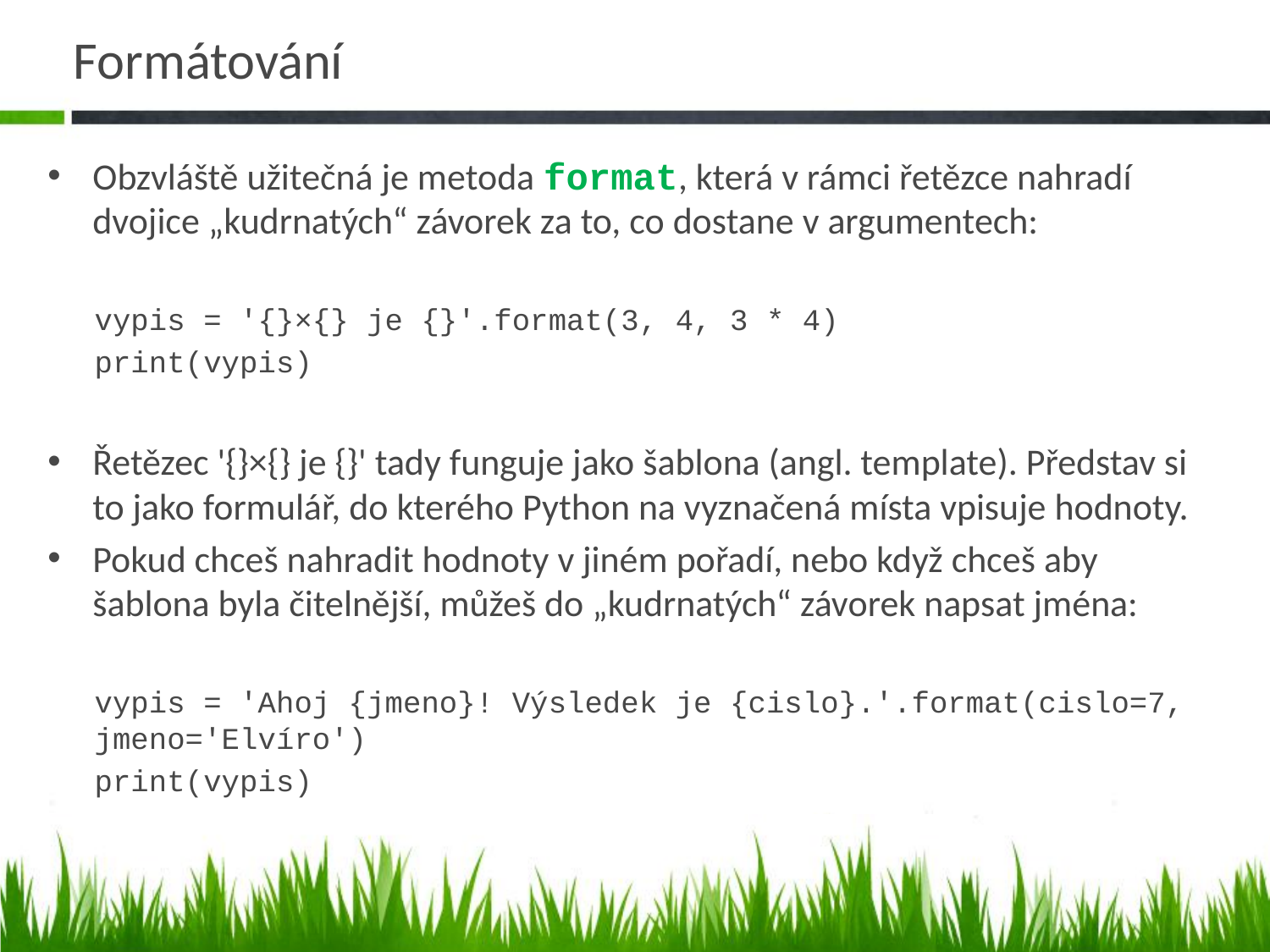

# Formátování
Obzvláště užitečná je metoda format, která v rámci řetězce nahradí dvojice „kudrnatých“ závorek za to, co dostane v argumentech:

vypis = '{}×{} je {}'.format(3, 4, 3 * 4)
print(vypis)

Řetězec '{}×{} je {}' tady funguje jako šablona (angl. template). Představ si to jako formulář, do kterého Python na vyznačená místa vpisuje hodnoty.
Pokud chceš nahradit hodnoty v jiném pořadí, nebo když chceš aby šablona byla čitelnější, můžeš do „kudrnatých“ závorek napsat jména:

vypis = 'Ahoj {jmeno}! Výsledek je {cislo}.'.format(cislo=7, jmeno='Elvíro')
print(vypis)